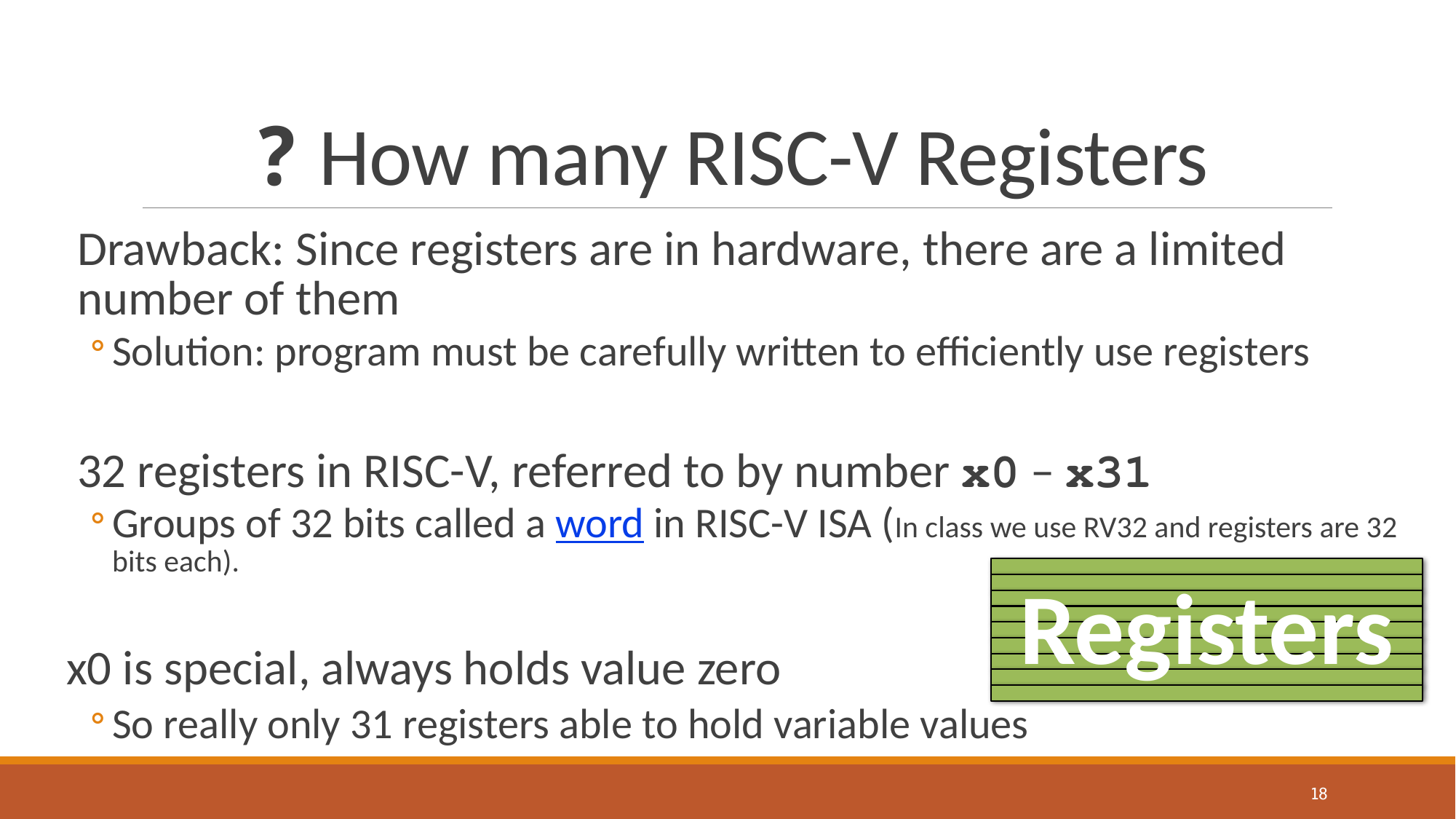

# How many RISC-V Registers ?
Drawback: Since registers are in hardware, there are a limited number of them
Solution: program must be carefully written to efficiently use registers
32 registers in RISC-V, referred to by number x0 – x31
Groups of 32 bits called a word in RISC-V ISA (In class we use RV32 and registers are 32 bits each).

x0 is special, always holds value zero
So really only 31 registers able to hold variable values
Registers

18